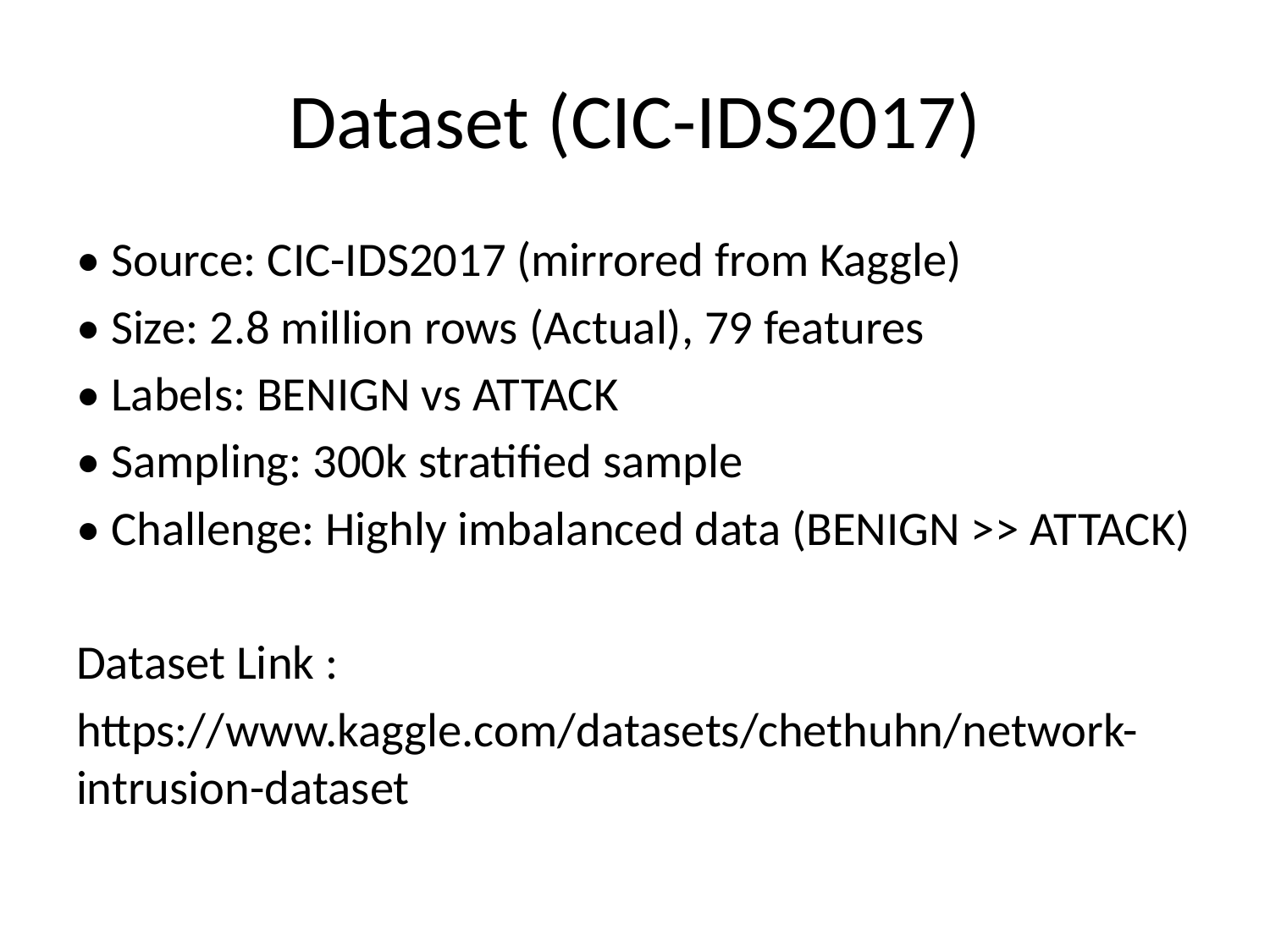

# Dataset (CIC-IDS2017)
• Source: CIC-IDS2017 (mirrored from Kaggle)
• Size: 2.8 million rows (Actual), 79 features
• Labels: BENIGN vs ATTACK
• Sampling: 300k stratified sample
• Challenge: Highly imbalanced data (BENIGN >> ATTACK)

Dataset Link :
https://www.kaggle.com/datasets/chethuhn/network-intrusion-dataset